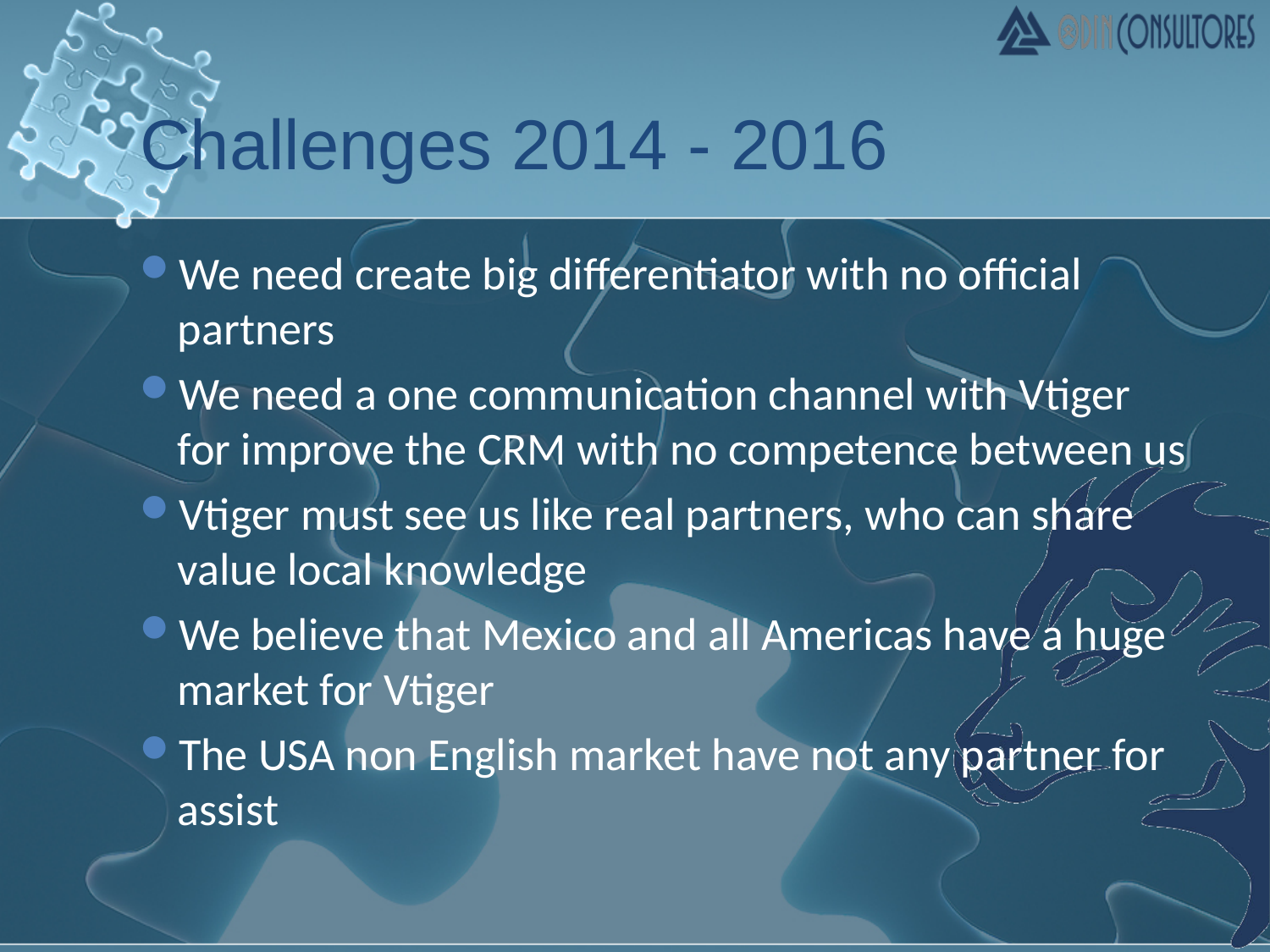

# Challenges 2014 - 2016
We need create big differentiator with no official partners
We need a one communication channel with Vtiger for improve the CRM with no competence between us
Vtiger must see us like real partners, who can share value local knowledge
We believe that Mexico and all Americas have a huge market for Vtiger
The USA non English market have not any partner for assist